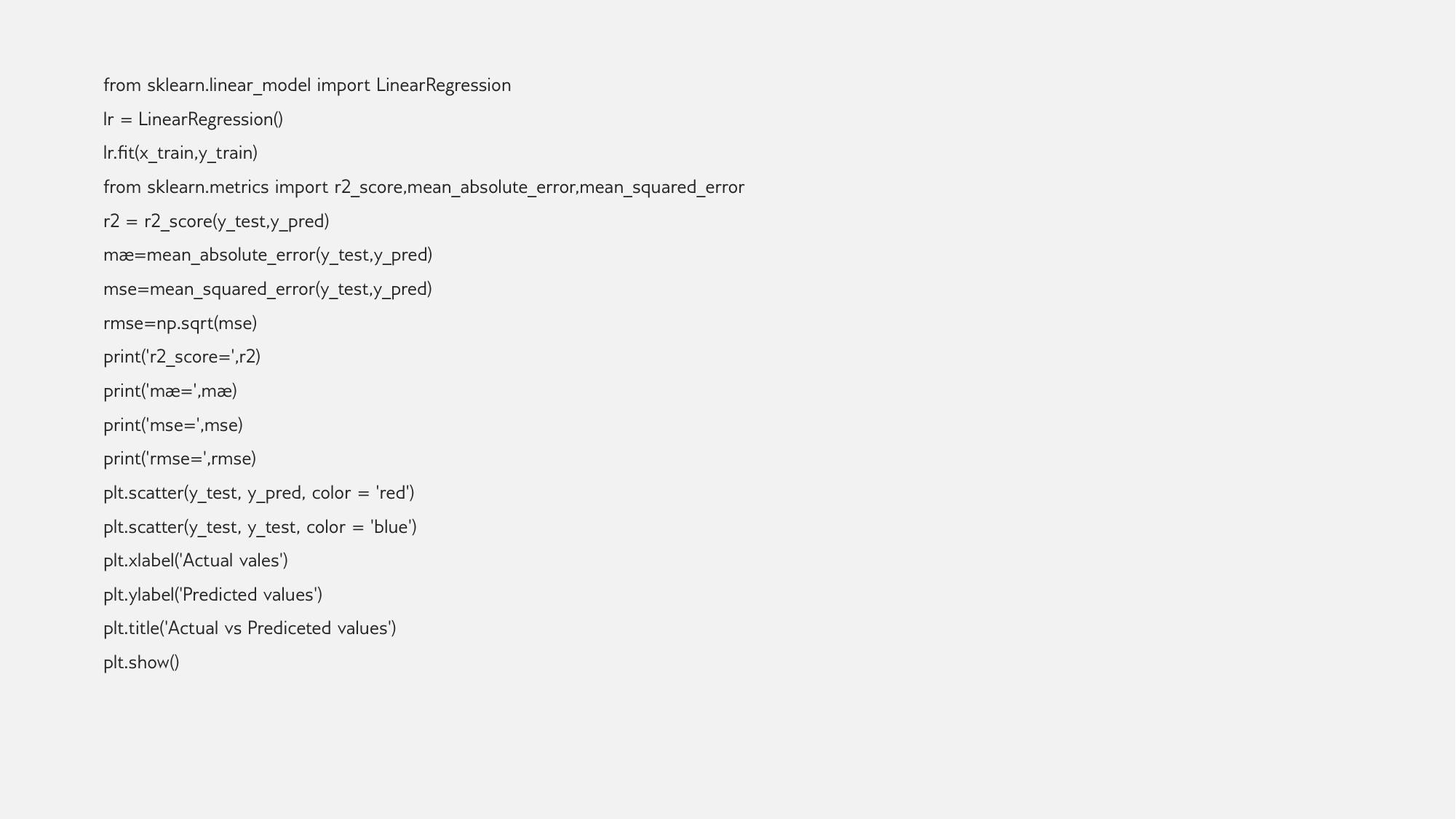

from sklearn.linear_model import LinearRegression
lr = LinearRegression()
lr.fit(x_train,y_train)
from sklearn.metrics import r2_score,mean_absolute_error,mean_squared_error
r2 = r2_score(y_test,y_pred)
mae=mean_absolute_error(y_test,y_pred)
mse=mean_squared_error(y_test,y_pred)
rmse=np.sqrt(mse)
print('r2_score=',r2)
print('mae=',mae)
print('mse=',mse)
print('rmse=',rmse)
plt.scatter(y_test, y_pred, color = 'red')
plt.scatter(y_test, y_test, color = 'blue')
plt.xlabel('Actual vales')
plt.ylabel('Predicted values')
plt.title('Actual vs Prediceted values')
plt.show()